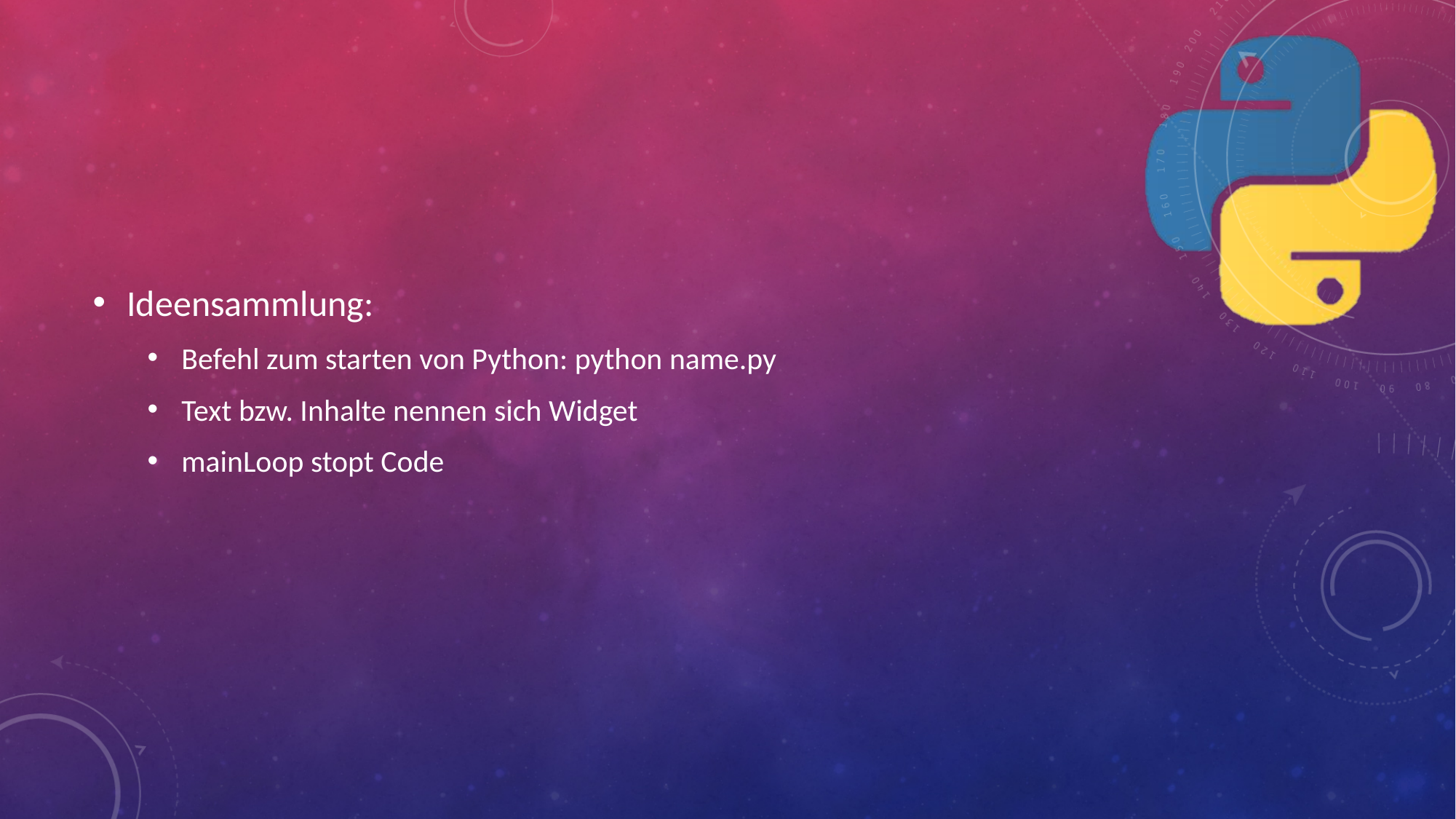

#
Ideensammlung:
Befehl zum starten von Python: python name.py
Text bzw. Inhalte nennen sich Widget
mainLoop stopt Code